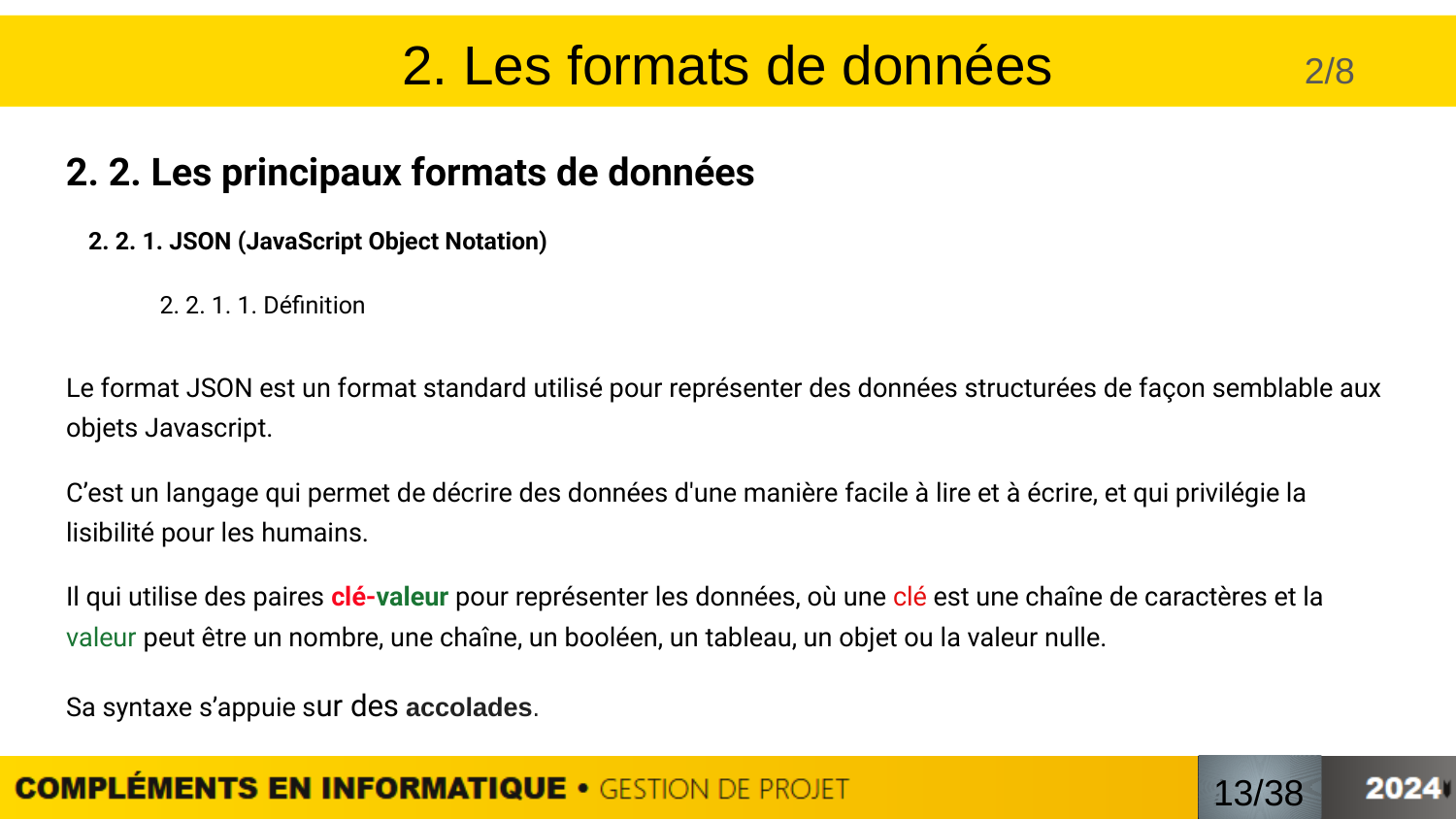

# II. Les formats de données
2. Les formats de données
2/8
2. 2. Les principaux formats de données
2. 2. 1. JSON (JavaScript Object Notation)
2. 2. 1. 1. Définition
Le format JSON est un format standard utilisé pour représenter des données structurées de façon semblable aux objets Javascript.
C’est un langage qui permet de décrire des données d'une manière facile à lire et à écrire, et qui privilégie la lisibilité pour les humains.
Il qui utilise des paires clé-valeur pour représenter les données, où une clé est une chaîne de caractères et la valeur peut être un nombre, une chaîne, un booléen, un tableau, un objet ou la valeur nulle.
Sa syntaxe s’appuie sur des accolades.
/
13/38